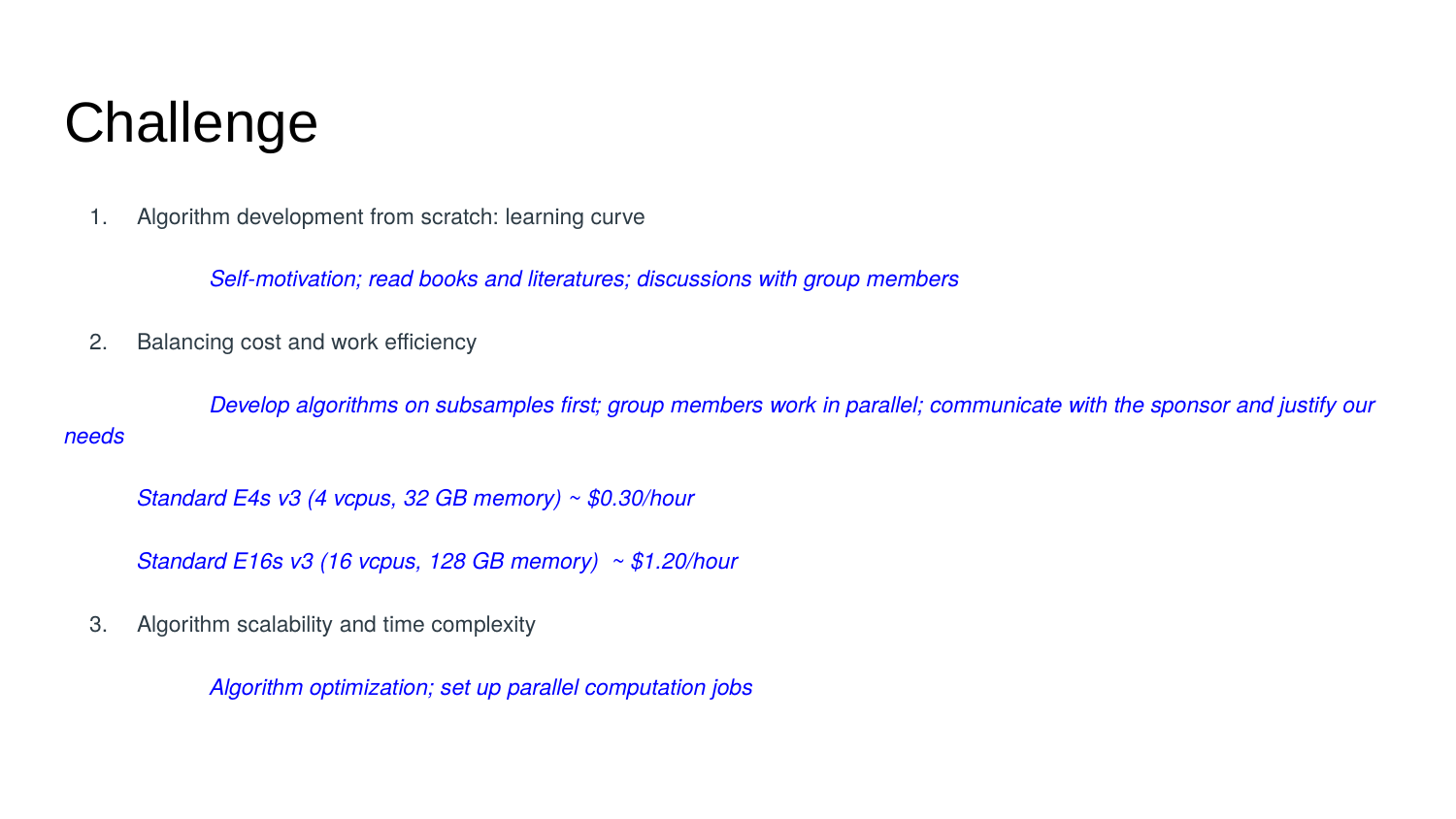

# Challenge
Algorithm development from scratch: learning curve
	Self-motivation; read books and literatures; discussions with group members
Balancing cost and work efficiency
	Develop algorithms on subsamples first; group members work in parallel; communicate with the sponsor and justify our needs
Standard E4s v3 (4 vcpus, 32 GB memory) ~ $0.30/hour
Standard E16s v3 (16 vcpus, 128 GB memory)  ~ $1.20/hour
Algorithm scalability and time complexity
	Algorithm optimization; set up parallel computation jobs